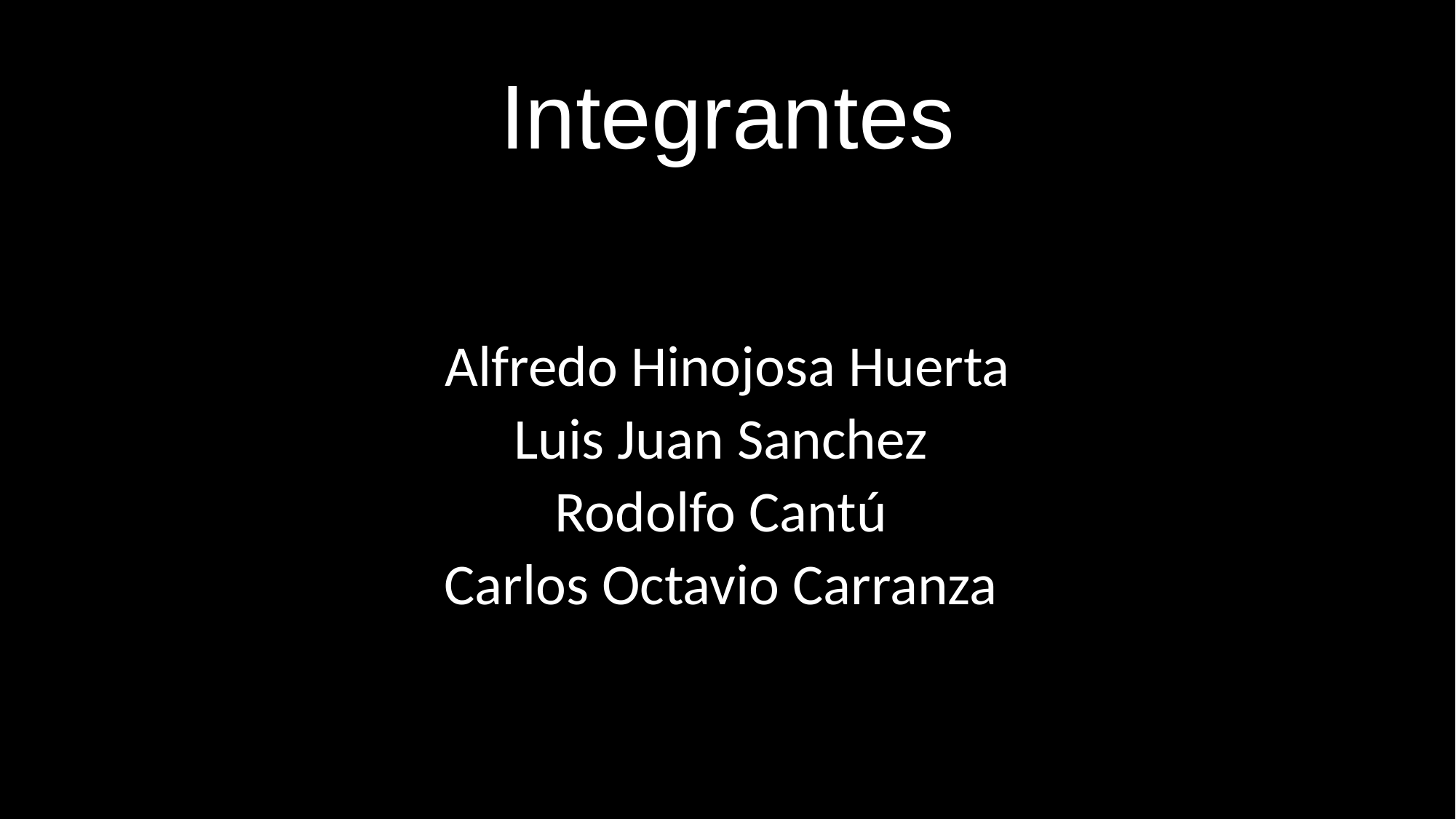

# Integrantes

 Alfredo Hinojosa Huerta
Luis Juan Sanchez
Rodolfo Cantú
Carlos Octavio Carranza